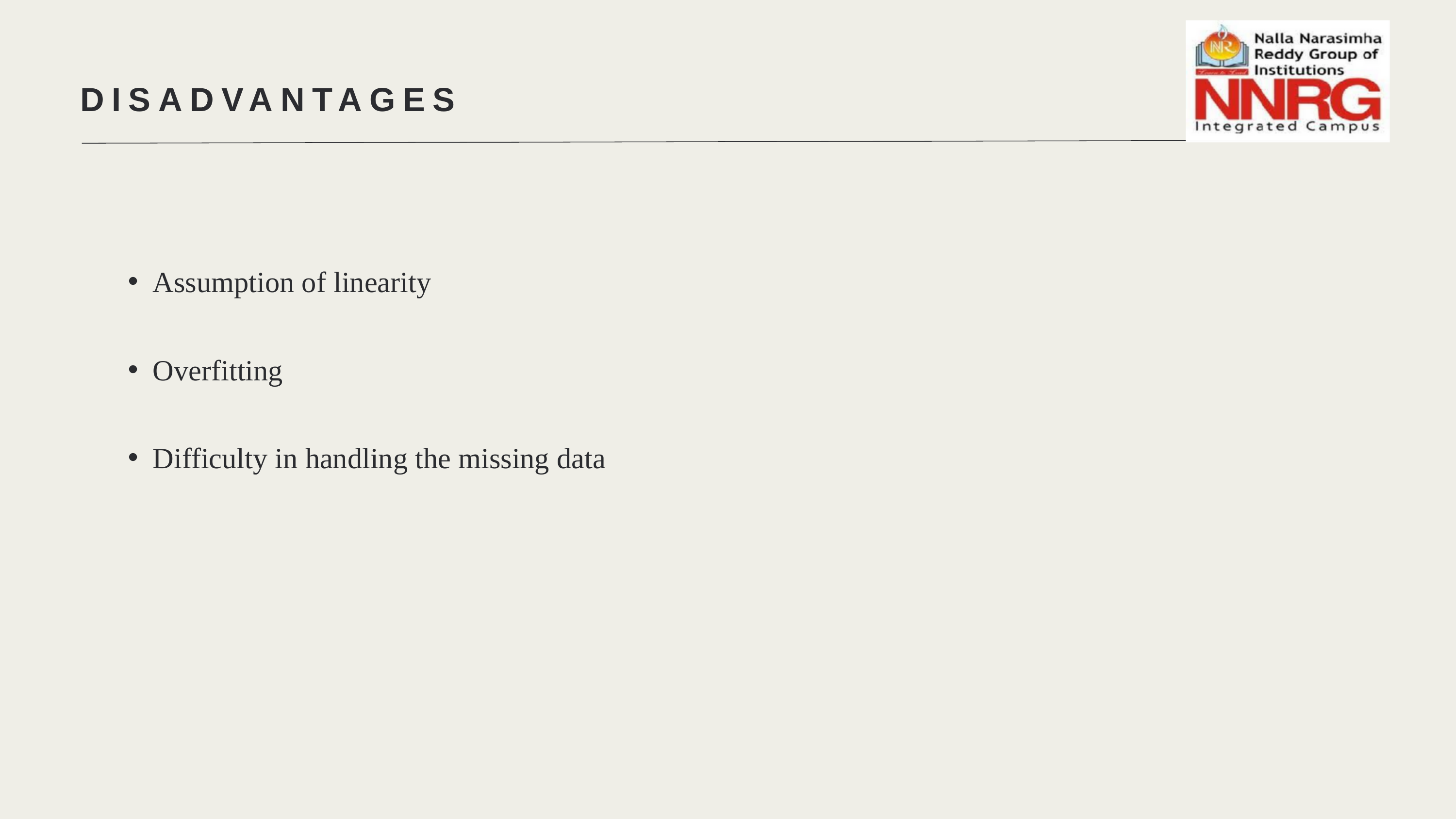

DISADVANTAGES

Assumption of linearity

Overfitting

Difficulty in handling the missing data